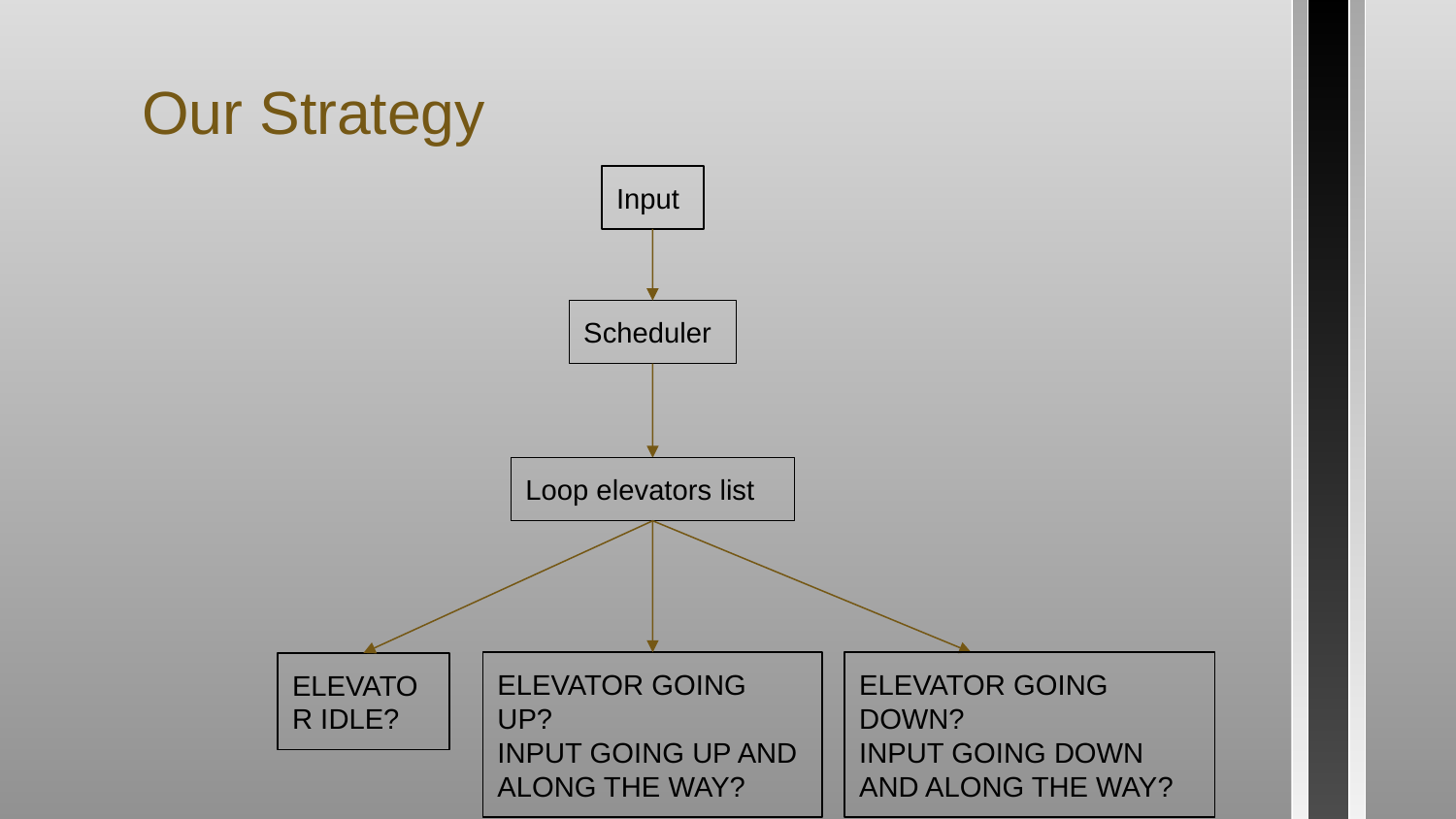

# Our Strategy
Input
Scheduler
Loop elevators list
ELEVATOR GOING UP?
INPUT GOING UP AND ALONG THE WAY?
ELEVATOR GOING DOWN?
INPUT GOING DOWN AND ALONG THE WAY?
ELEVATOR IDLE?